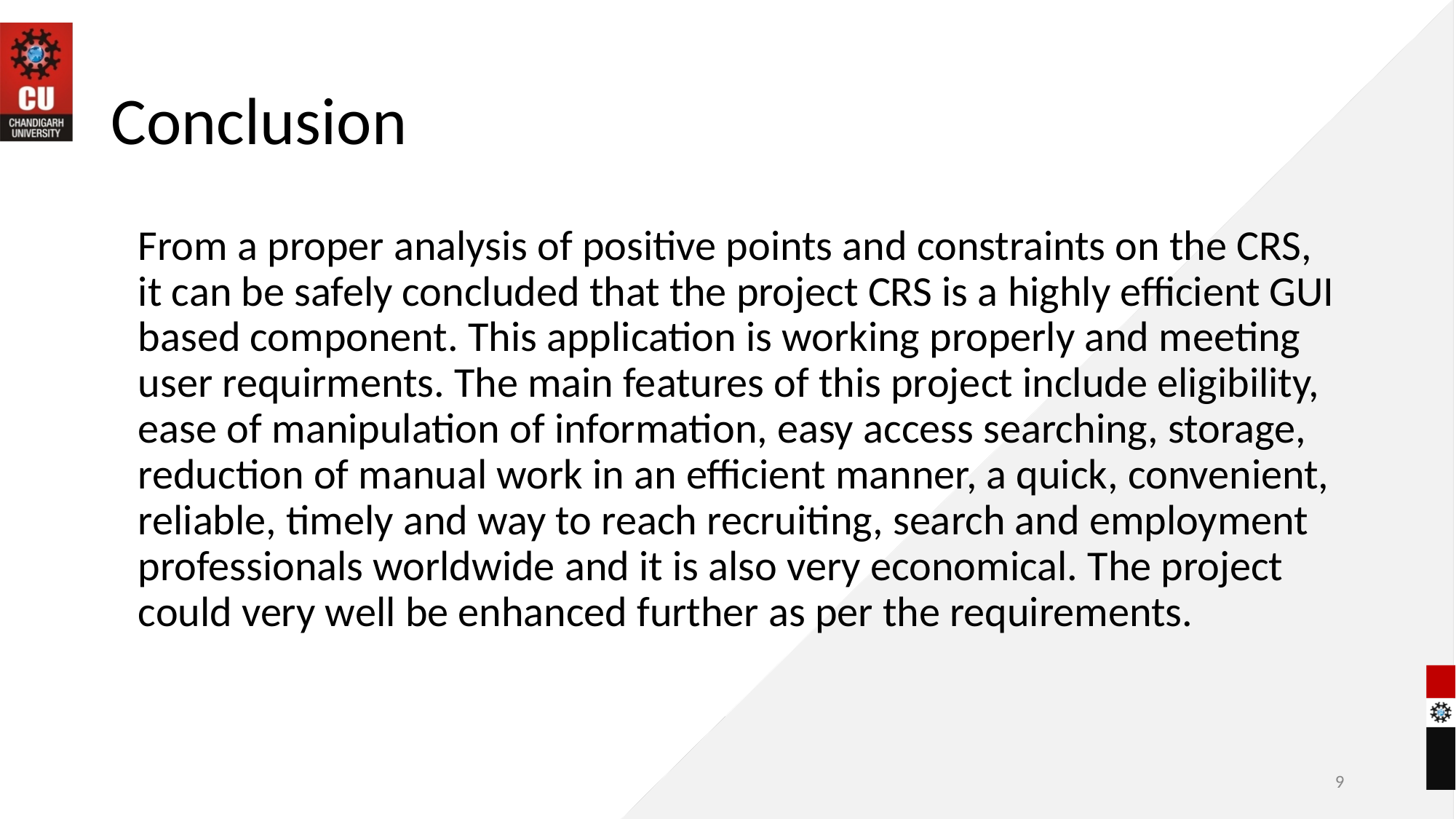

# Conclusion
From a proper analysis of positive points and constraints on the CRS, it can be safely concluded that the project CRS is a highly efficient GUI based component. This application is working properly and meeting user requirments. The main features of this project include eligibility,  ease of manipulation of information, easy access searching, storage, reduction of manual work in an efficient manner, a quick, convenient, reliable, timely and way to reach recruiting, search and employment professionals worldwide and it is also very economical. The project could very well be enhanced further as per the requirements.

9